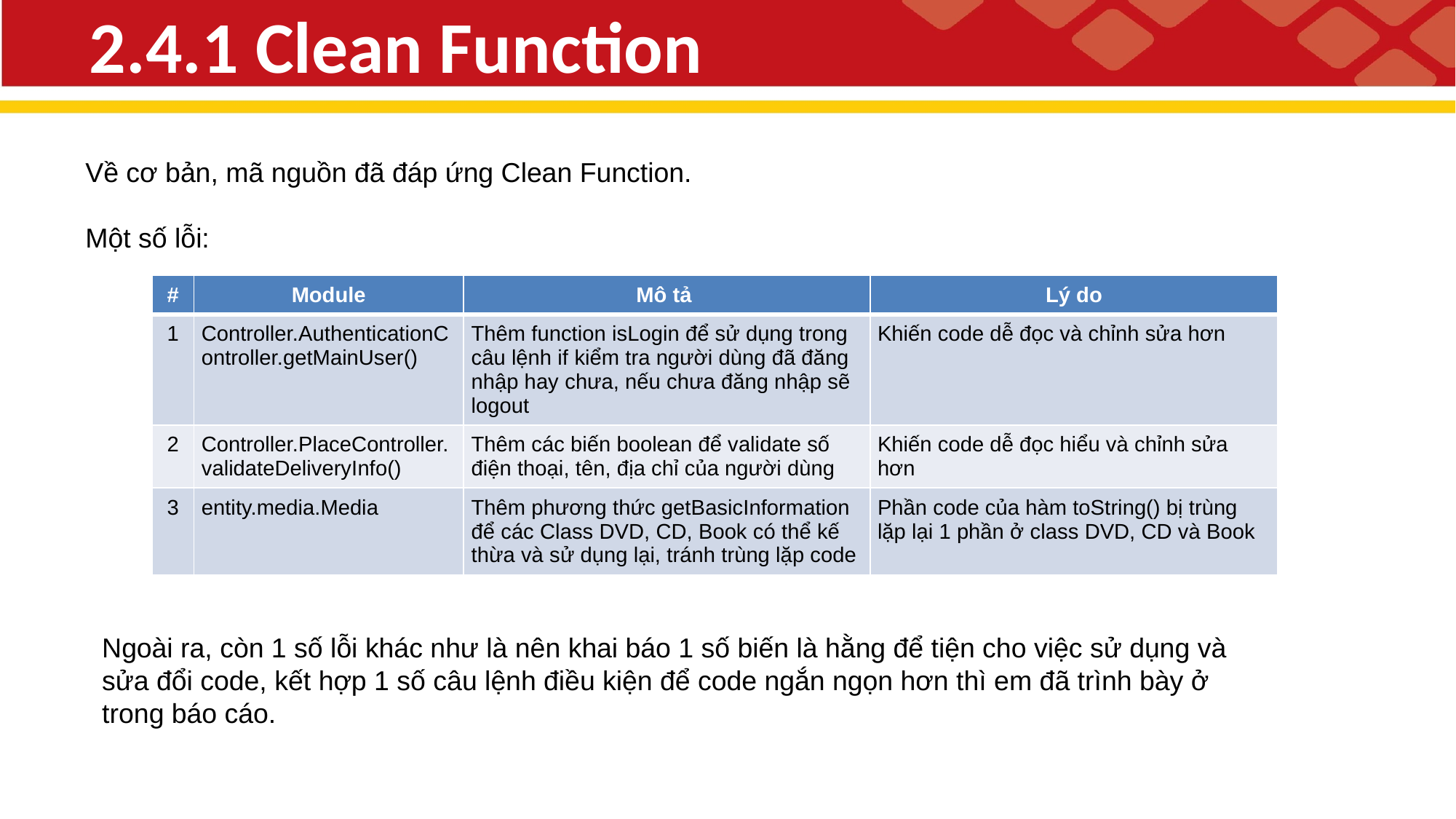

2.4.1 Clean Function
Về cơ bản, mã nguồn đã đáp ứng Clean Function.
Một số lỗi:
| # | Module | Mô tả | Lý do |
| --- | --- | --- | --- |
| 1 | Controller.AuthenticationController.getMainUser() | Thêm function isLogin để sử dụng trong câu lệnh if kiểm tra người dùng đã đăng nhập hay chưa, nếu chưa đăng nhập sẽ logout | Khiến code dễ đọc và chỉnh sửa hơn |
| 2 | Controller.PlaceController.validateDeliveryInfo() | Thêm các biến boolean để validate số điện thoại, tên, địa chỉ của người dùng | Khiến code dễ đọc hiểu và chỉnh sửa hơn |
| 3 | entity.media.Media | Thêm phương thức getBasicInformation để các Class DVD, CD, Book có thể kế thừa và sử dụng lại, tránh trùng lặp code | Phần code của hàm toString() bị trùng lặp lại 1 phần ở class DVD, CD và Book |
Ngoài ra, còn 1 số lỗi khác như là nên khai báo 1 số biến là hằng để tiện cho việc sử dụng và sửa đổi code, kết hợp 1 số câu lệnh điều kiện để code ngắn ngọn hơn thì em đã trình bày ở trong báo cáo.